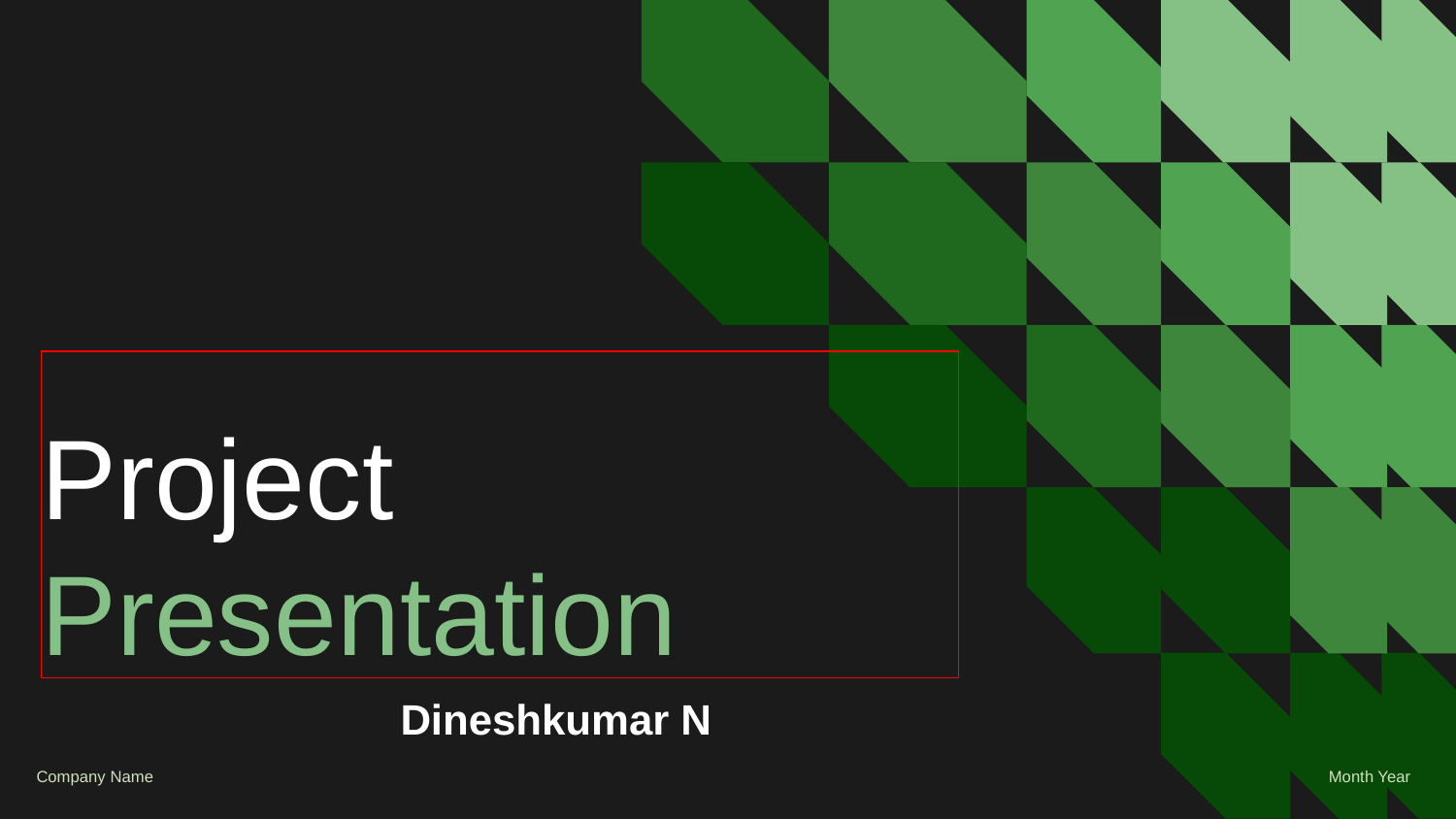

# Project
Presentation
Dineshkumar N
Month Year
Company Name